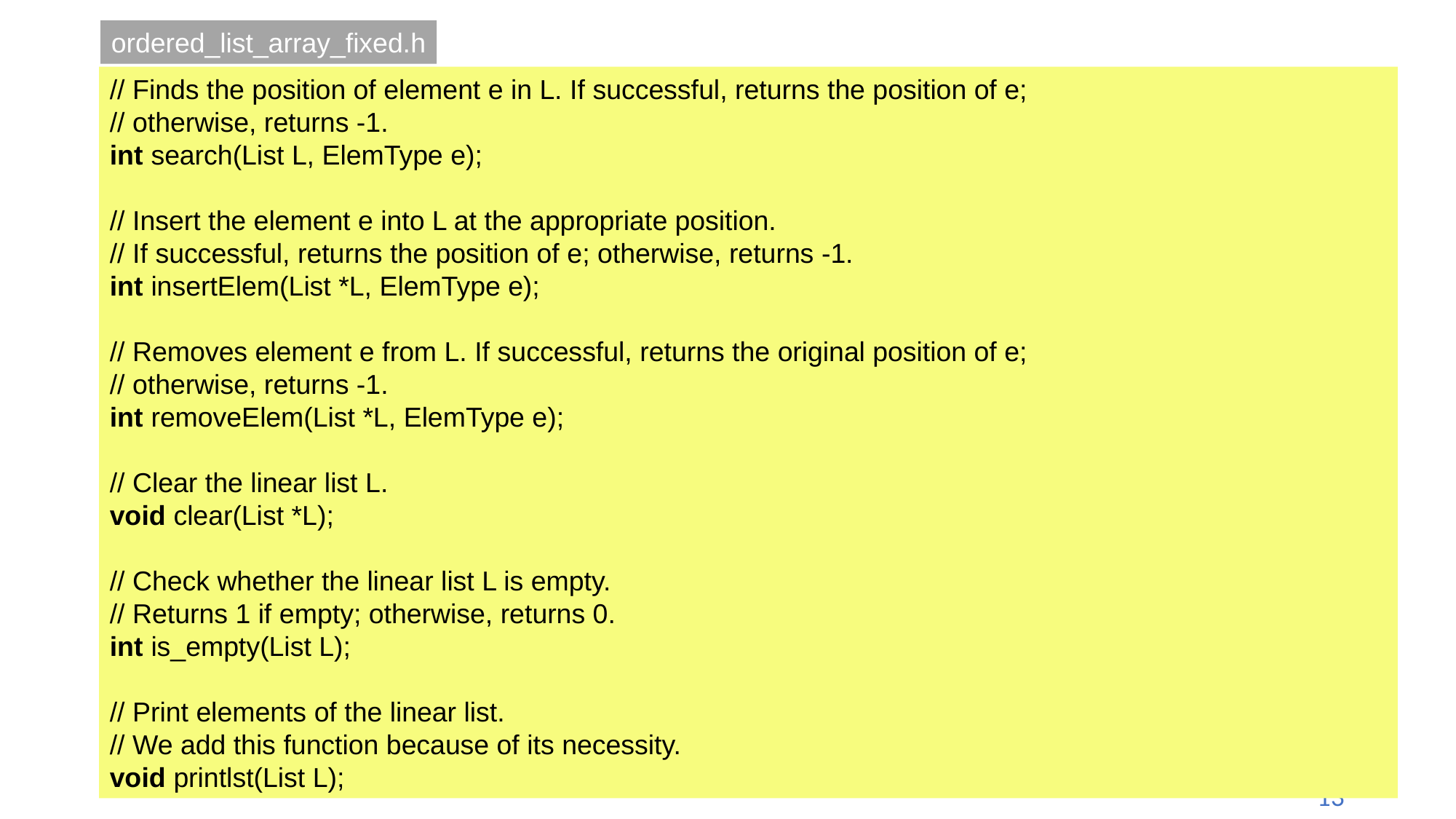

ordered_list_array_fixed.h
// Finds the position of element e in L. If successful, returns the position of e;
// otherwise, returns -1.
int search(List L, ElemType e);

// Insert the element e into L at the appropriate position.
// If successful, returns the position of e; otherwise, returns -1.
int insertElem(List *L, ElemType e);

// Removes element e from L. If successful, returns the original position of e;
// otherwise, returns -1.
int removeElem(List *L, ElemType e);

// Clear the linear list L.
void clear(List *L);

// Check whether the linear list L is empty.
// Returns 1 if empty; otherwise, returns 0.
int is_empty(List L);

// Print elements of the linear list.
// We add this function because of its necessity.
void printlst(List L);